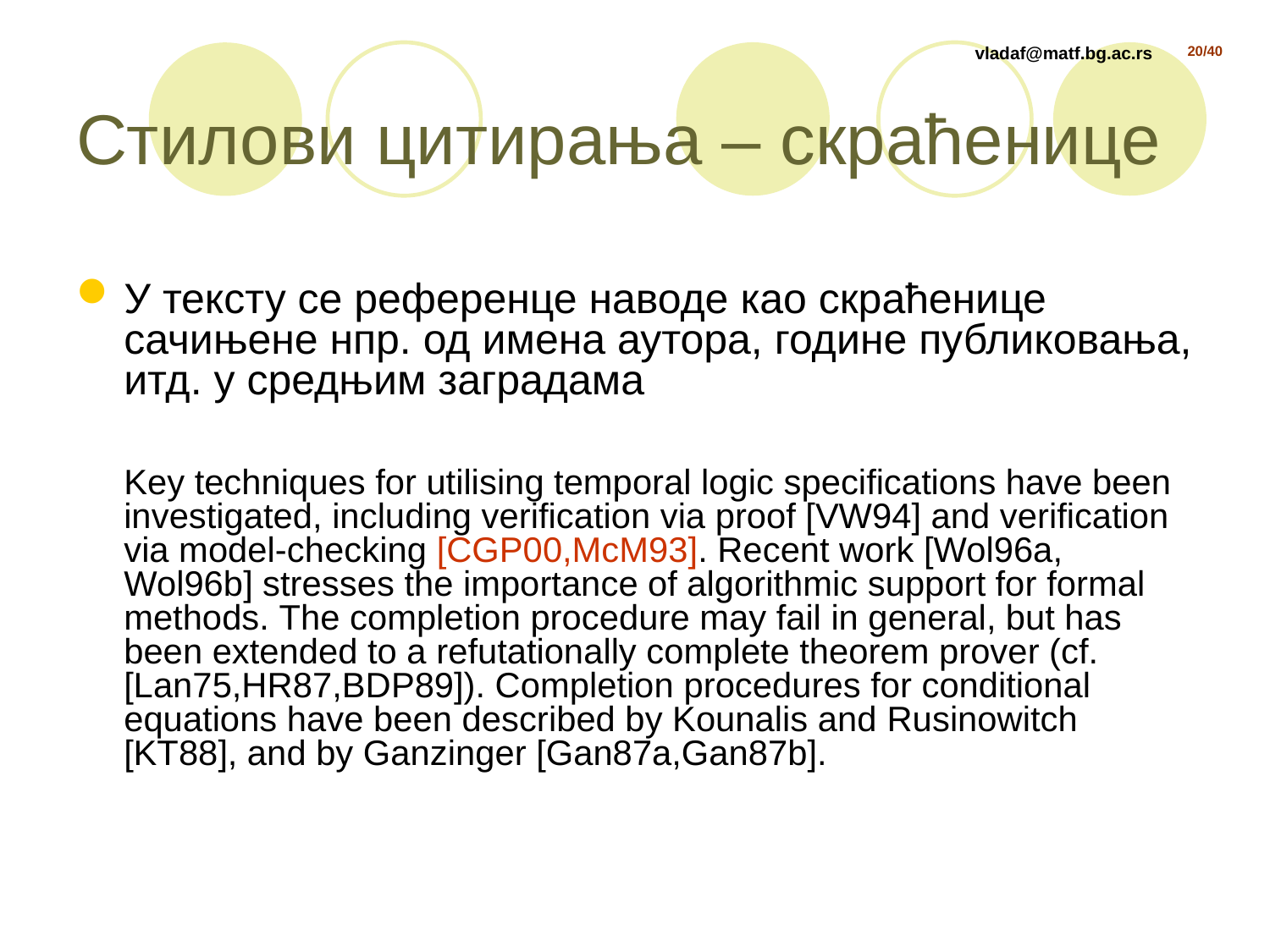

# Стилови цитирања – скраћенице
У тексту се референце наводе као скраћенице сачињене нпр. од имена аутора, године публиковања, итд. у средњим заградама

	Key techniques for utilising temporal logic specifications have been investigated, including verification via proof [VW94] and verification via model-checking [CGP00,McM93]. Recent work [Wol96a, Wol96b] stresses the importance of algorithmic support for formal methods. The completion procedure may fail in general, but has been extended to a refutationally complete theorem prover (cf. [Lan75,HR87,BDP89]). Completion procedures for conditional equations have been described by Kounalis and Rusinowitch [KT88], and by Ganzinger [Gan87a,Gan87b].